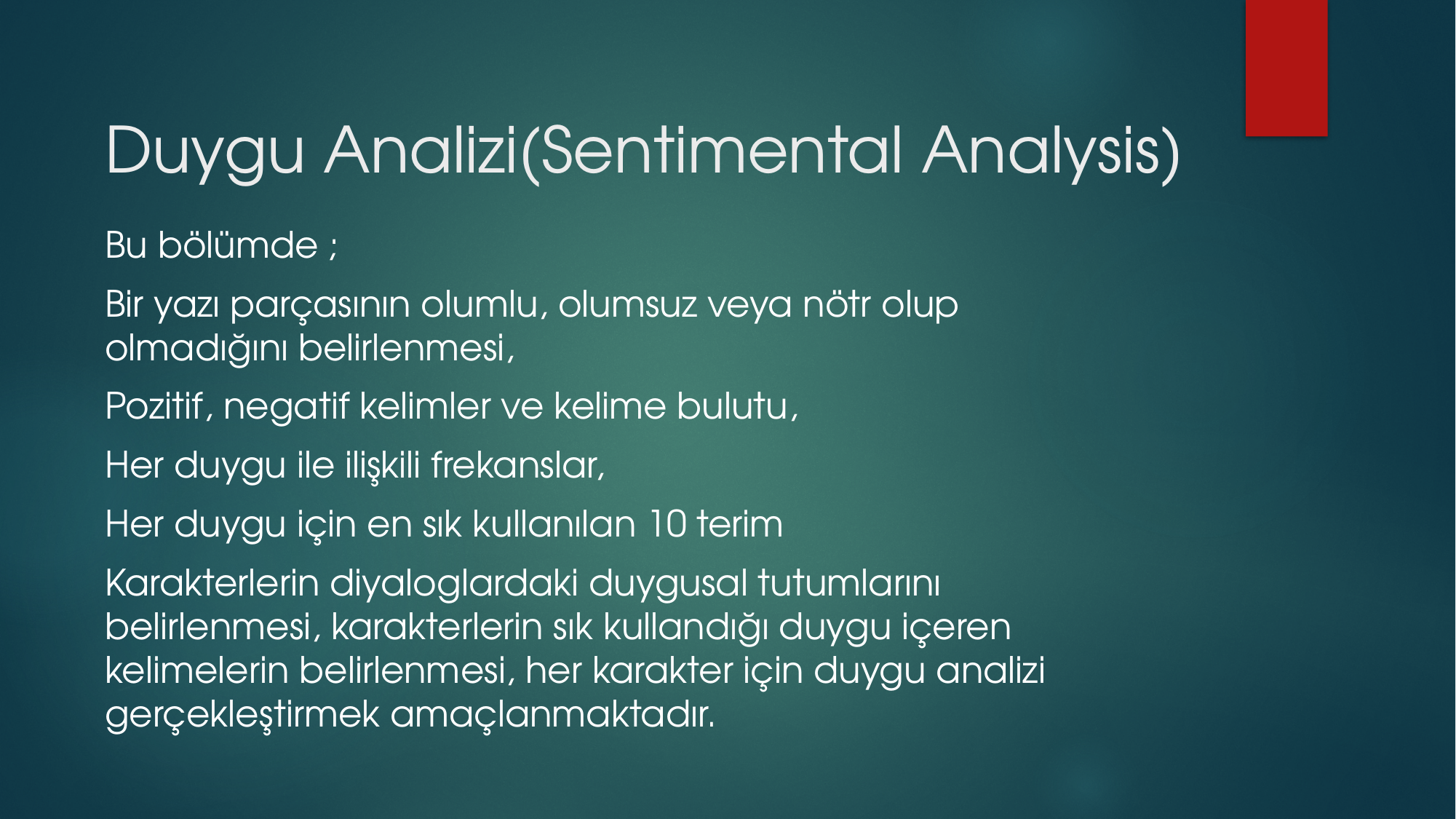

# Duygu Analizi(Sentimental Analysis)

Bu bölümde ;
Bir yazı parçasının olumlu, olumsuz veya nötr olup olmadığını belirlenmesi,
Pozitif, negatif kelimler ve kelime bulutu,
Her duygu ile ilişkili frekanslar,
Her duygu için en sık kullanılan 10 terim
Karakterlerin diyaloglardaki duygusal tutumlarını belirlenmesi, karakterlerin sık kullandığı duygu içeren kelimelerin belirlenmesi, her karakter için duygu analizi gerçekleştirmek amaçlanmaktadır.